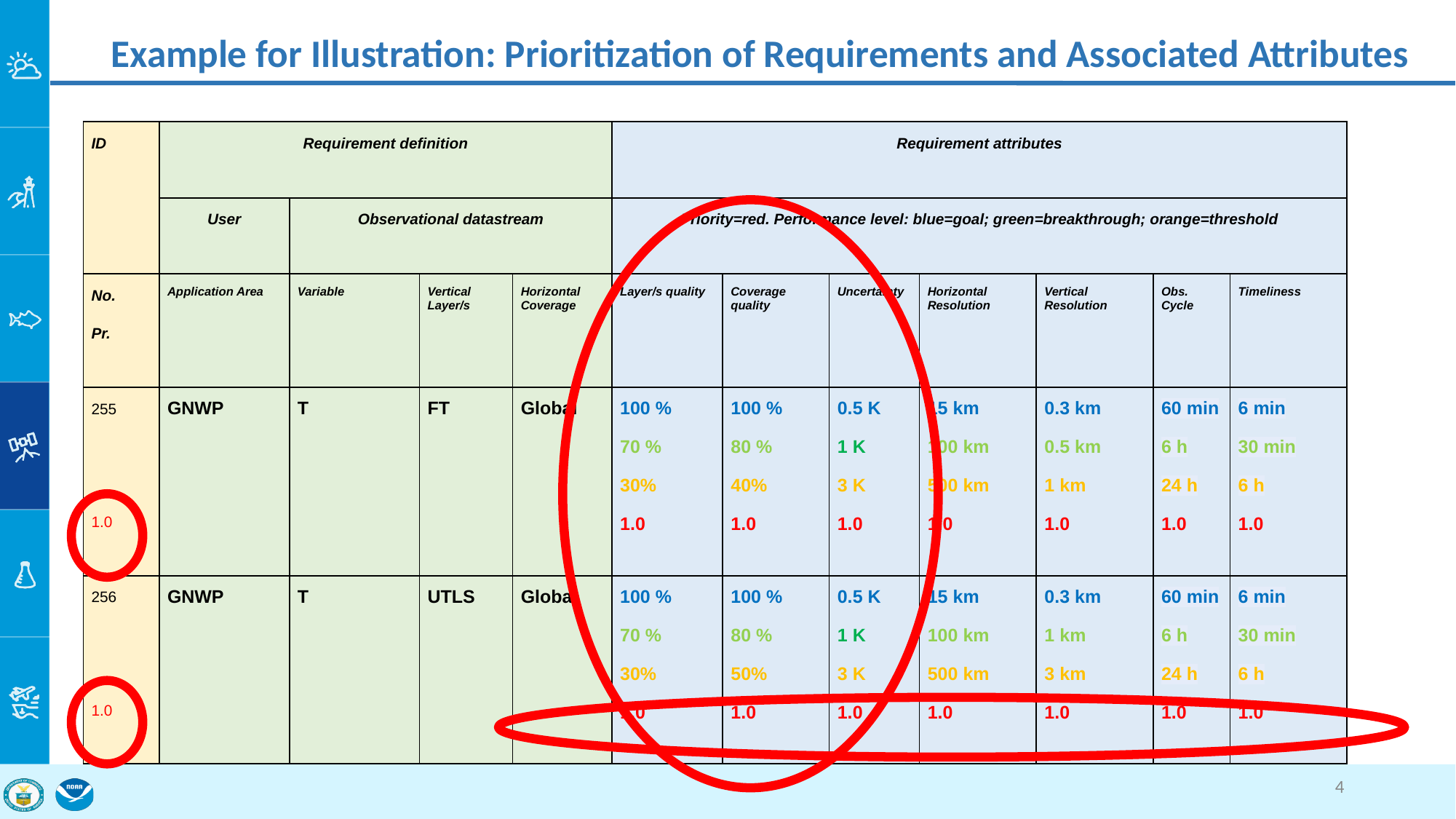

# Example for Illustration: Prioritization of Requirements and Associated Attributes
| ID | Requirement definition |  |  |  | Requirement attributes |  |  |  |  |  |  |
| --- | --- | --- | --- | --- | --- | --- | --- | --- | --- | --- | --- |
|  | User | Observational datastream |  |  | Priority=red. Performance level: blue=goal; green=breakthrough; orange=threshold |  |  |  |  |  |  |
| No. Pr. | Application Area | Variable | Vertical Layer/s | Horizontal Coverage | Layer/s quality | Coverage quality | Uncertainty | Horizontal Resolution | Vertical Resolution | Obs. Cycle | Timeliness |
| 255 1.0 | GNWP | T | FT | Global | 100 % 70 % 30% 1.0 | 100 % 80 % 40% 1.0 | 0.5 K 1 K 3 K 1.0 | 15 km 100 km 500 km 1.0 | 0.3 km 0.5 km 1 km 1.0 | 60 min 6 h 24 h 1.0 | 6 min 30 min 6 h 1.0 |
| 256 1.0 | GNWP | T | UTLS | Global | 100 % 70 % 30% 1.0 | 100 % 80 % 50% 1.0 | 0.5 K 1 K 3 K 1.0 | 15 km 100 km 500 km 1.0 | 0.3 km 1 km 3 km 1.0 | 60 min 6 h 24 h 1.0 | 6 min 30 min 6 h 1.0 |

4